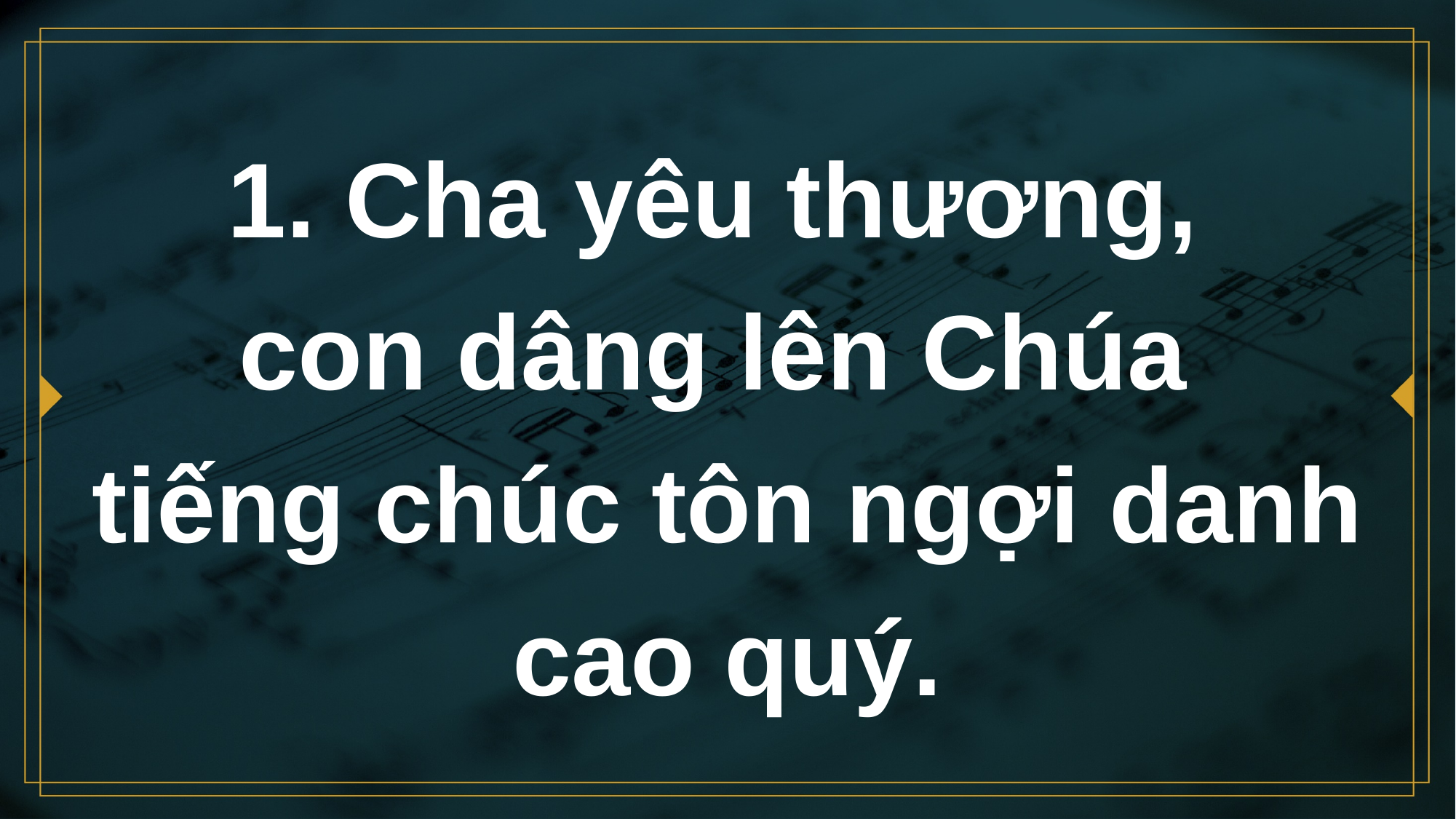

# 1. Cha yêu thương, con dâng lên Chúa tiếng chúc tôn ngợi danh cao quý.